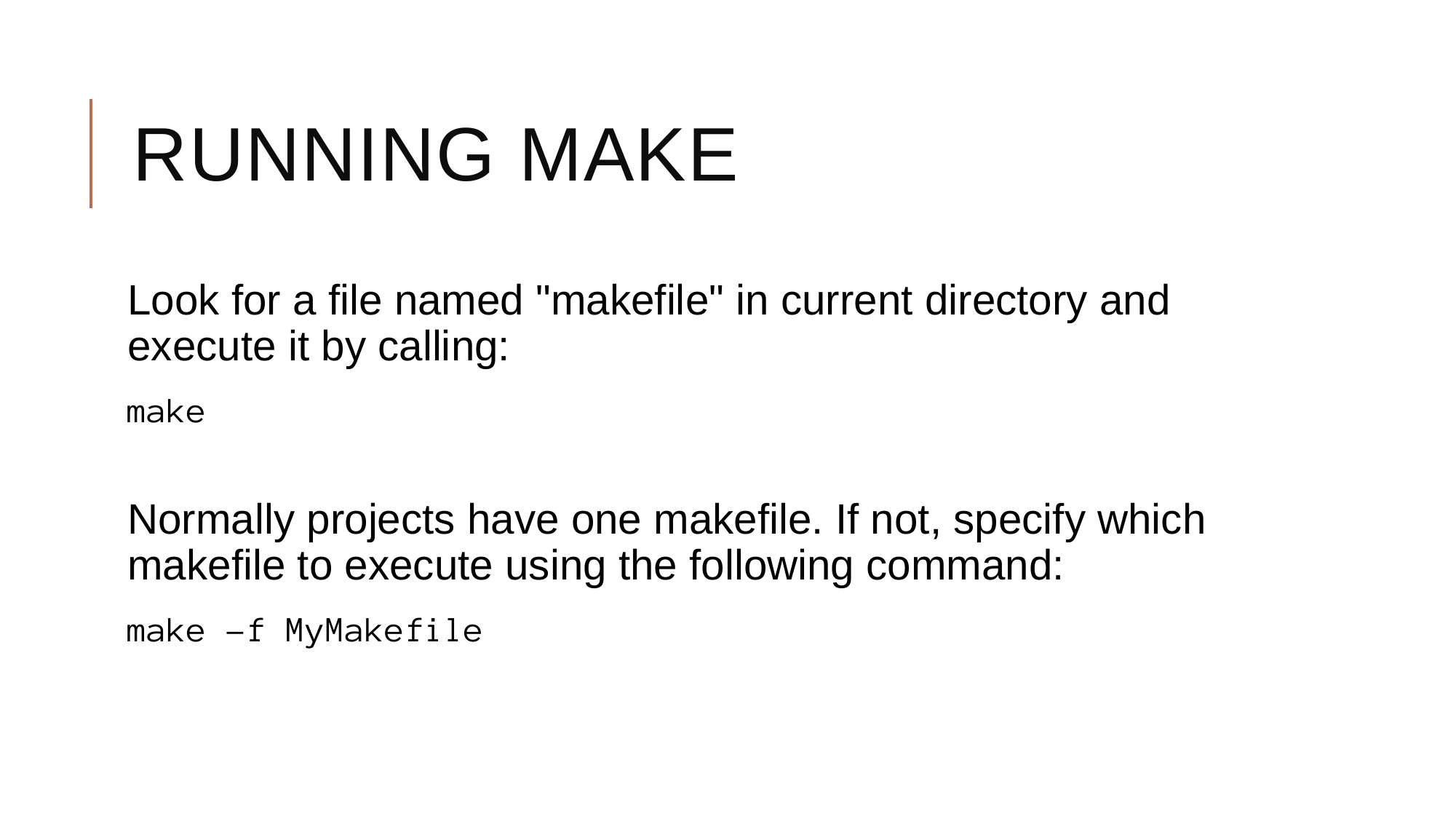

# Running make
Look for a file named "makefile" in current directory and execute it by calling:
make
Normally projects have one makefile. If not, specify which makefile to execute using the following command:
make -f MyMakefile